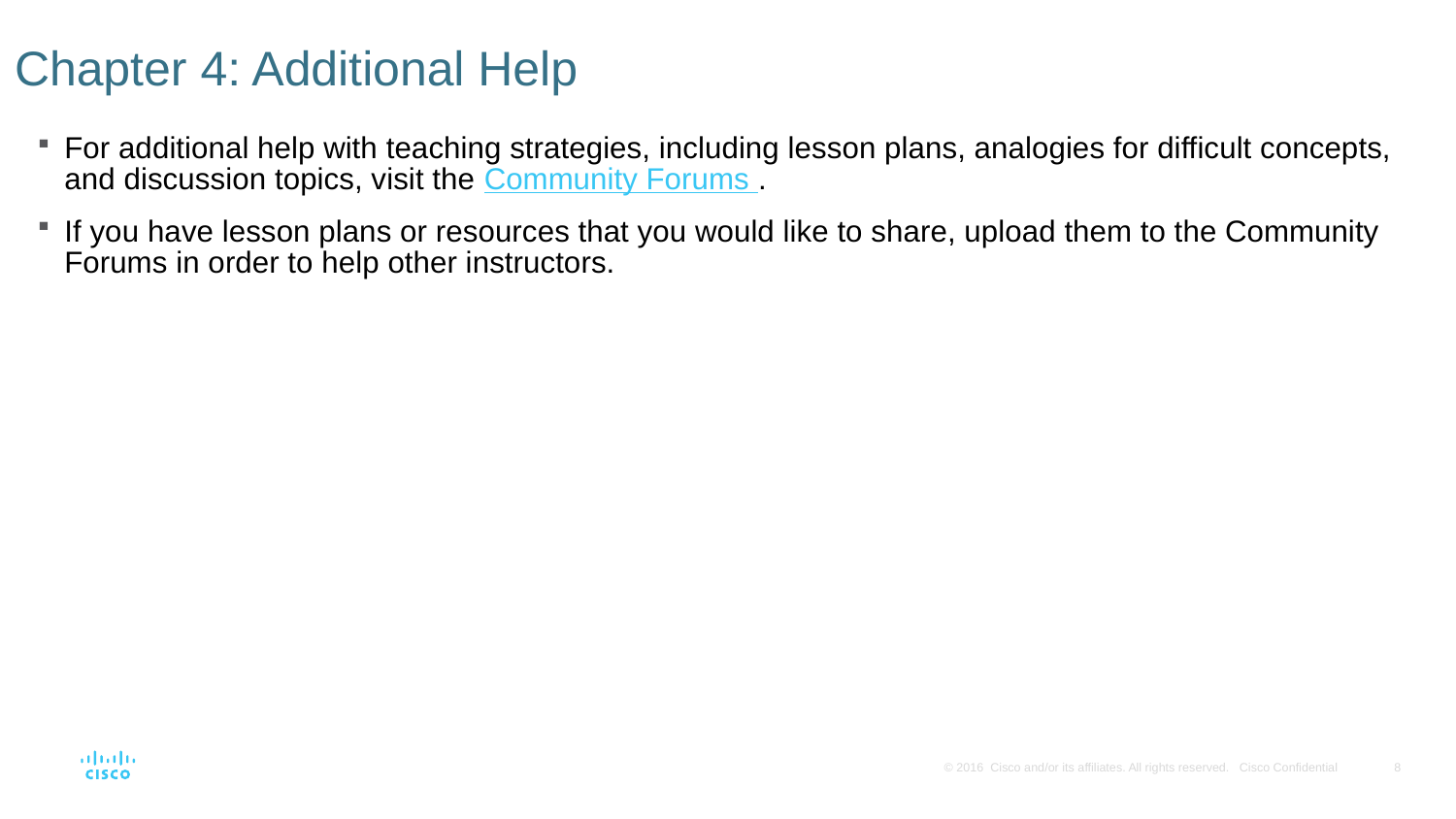

# Chapter 4: Additional Help
For additional help with teaching strategies, including lesson plans, analogies for difficult concepts, and discussion topics, visit the Community Forums .
If you have lesson plans or resources that you would like to share, upload them to the Community Forums in order to help other instructors.